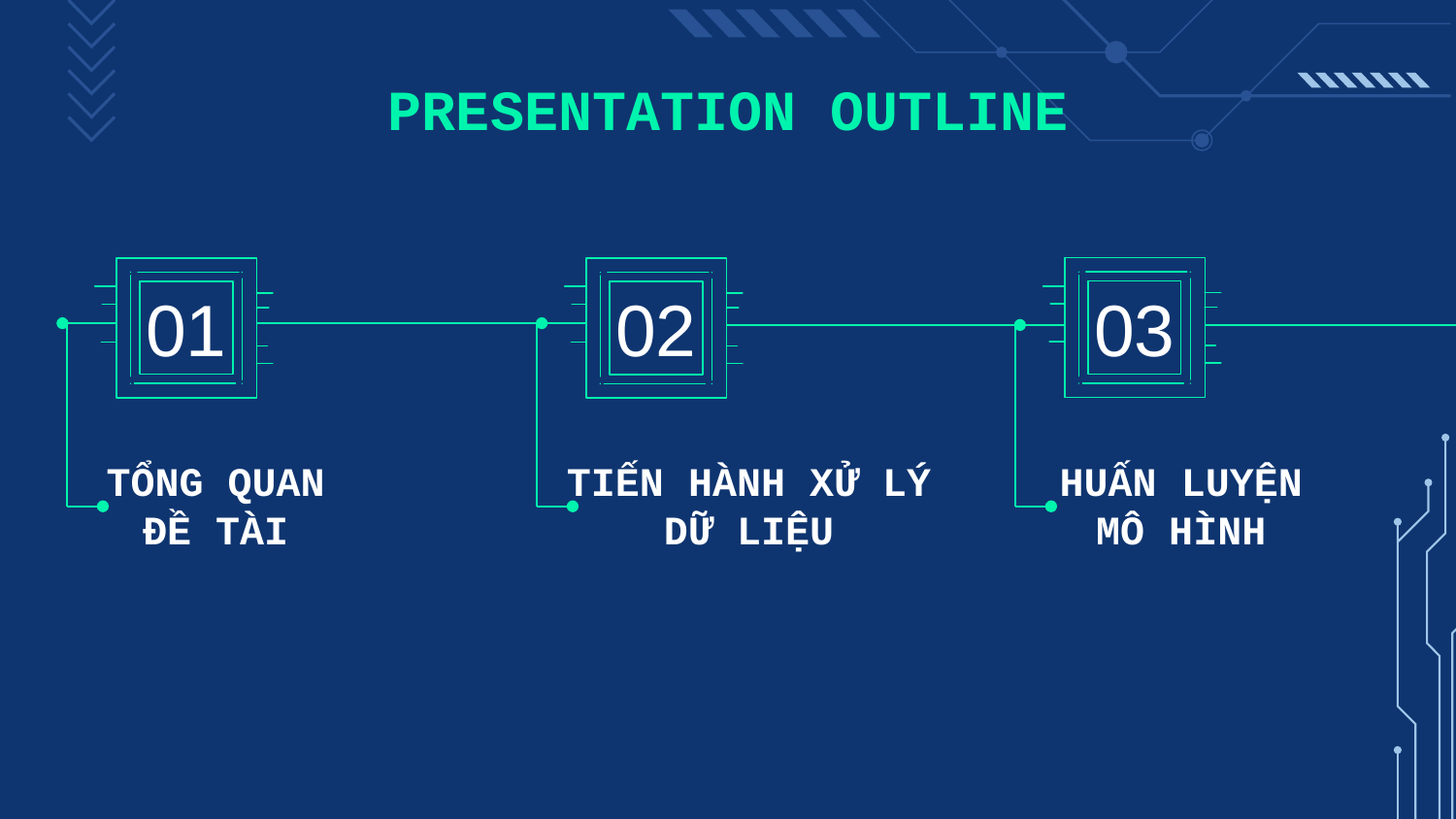

# PRESENTATION OUTLINE
01
02
03
TIẾN HÀNH XỬ LÝ DỮ LIỆU
TỔNG QUAN
ĐỀ TÀI
HUẤN LUYỆN
MÔ HÌNH